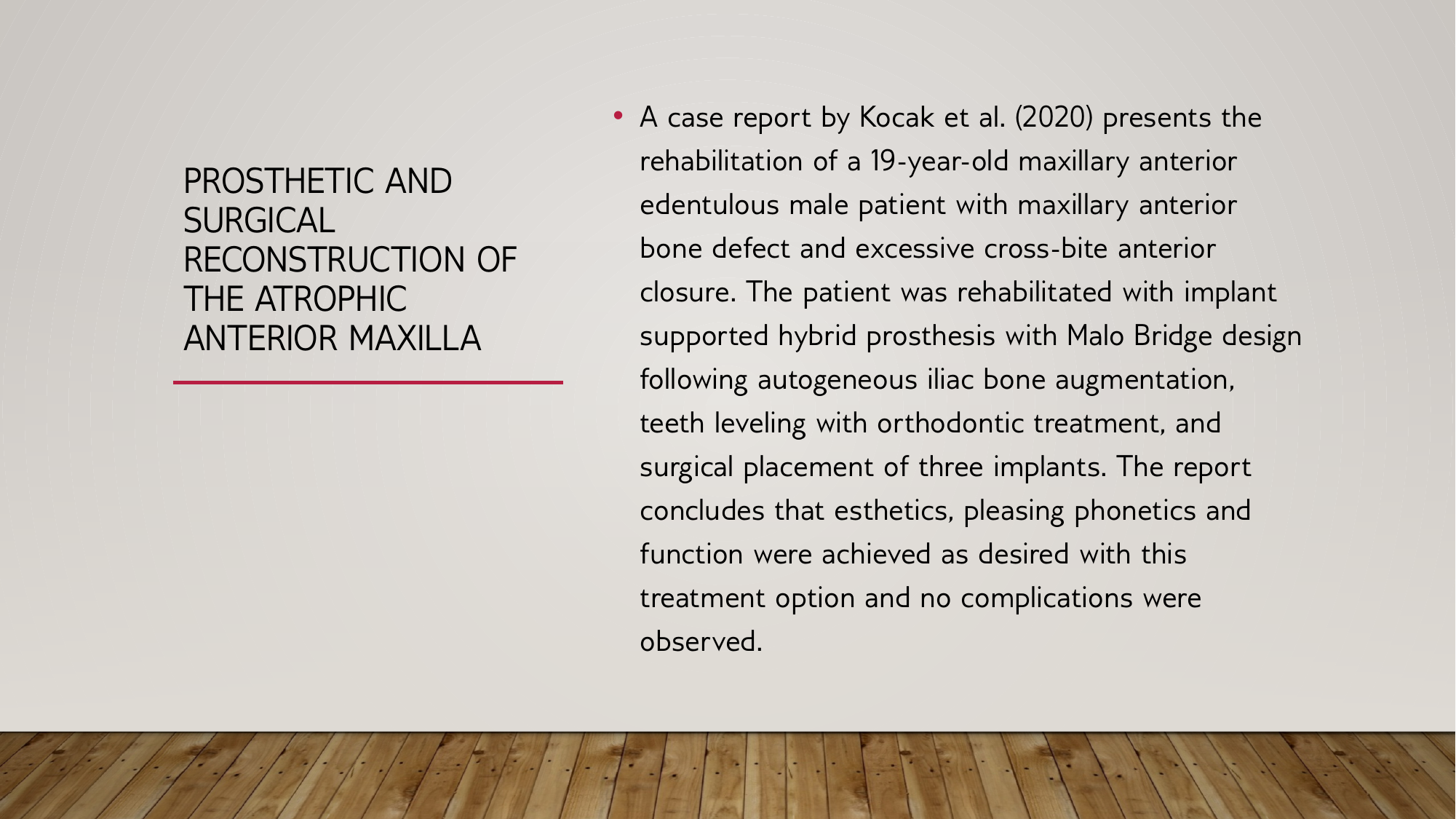

# Prosthetic and Surgical Reconstruction of the Atrophic Anterior Maxilla
A case report by Kocak et al. (2020) presents the rehabilitation of a 19-year-old maxillary anterior edentulous male patient with maxillary anterior bone defect and excessive cross-bite anterior closure. The patient was rehabilitated with implant supported hybrid prosthesis with Malo Bridge design following autogeneous iliac bone augmentation, teeth leveling with orthodontic treatment, and surgical placement of three implants. The report concludes that esthetics, pleasing phonetics and function were achieved as desired with this treatment option and no complications were observed.